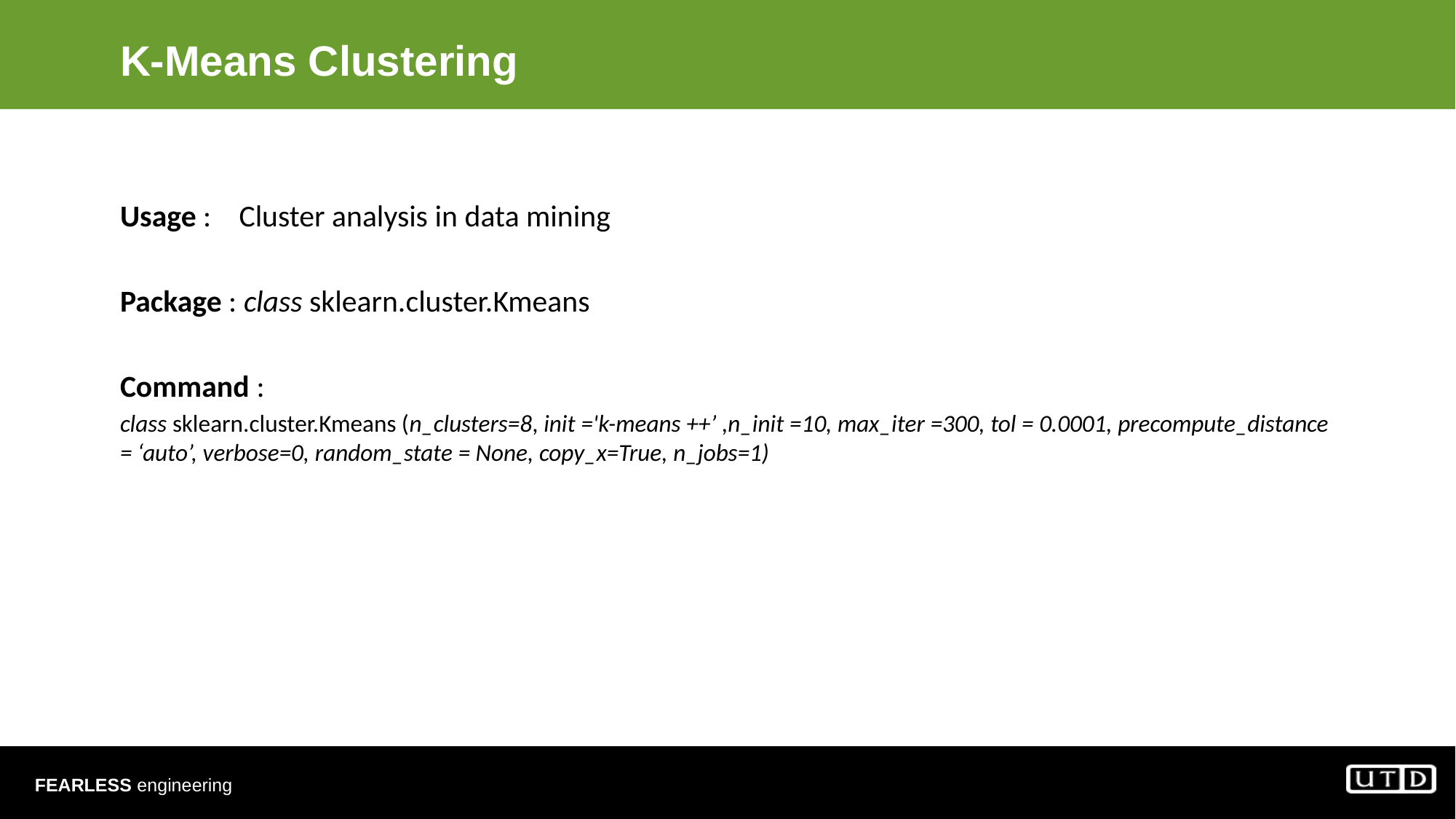

# K-Means Clustering
Usage :    Cluster analysis in data mining

Package : class sklearn.cluster.Kmeans

Command :
class sklearn.cluster.Kmeans (n_clusters=8, init ='k-means ++’ ,n_init =10, max_iter =300, tol = 0.0001, precompute_distance = ‘auto’, verbose=0, random_state = None, copy_x=True, n_jobs=1)